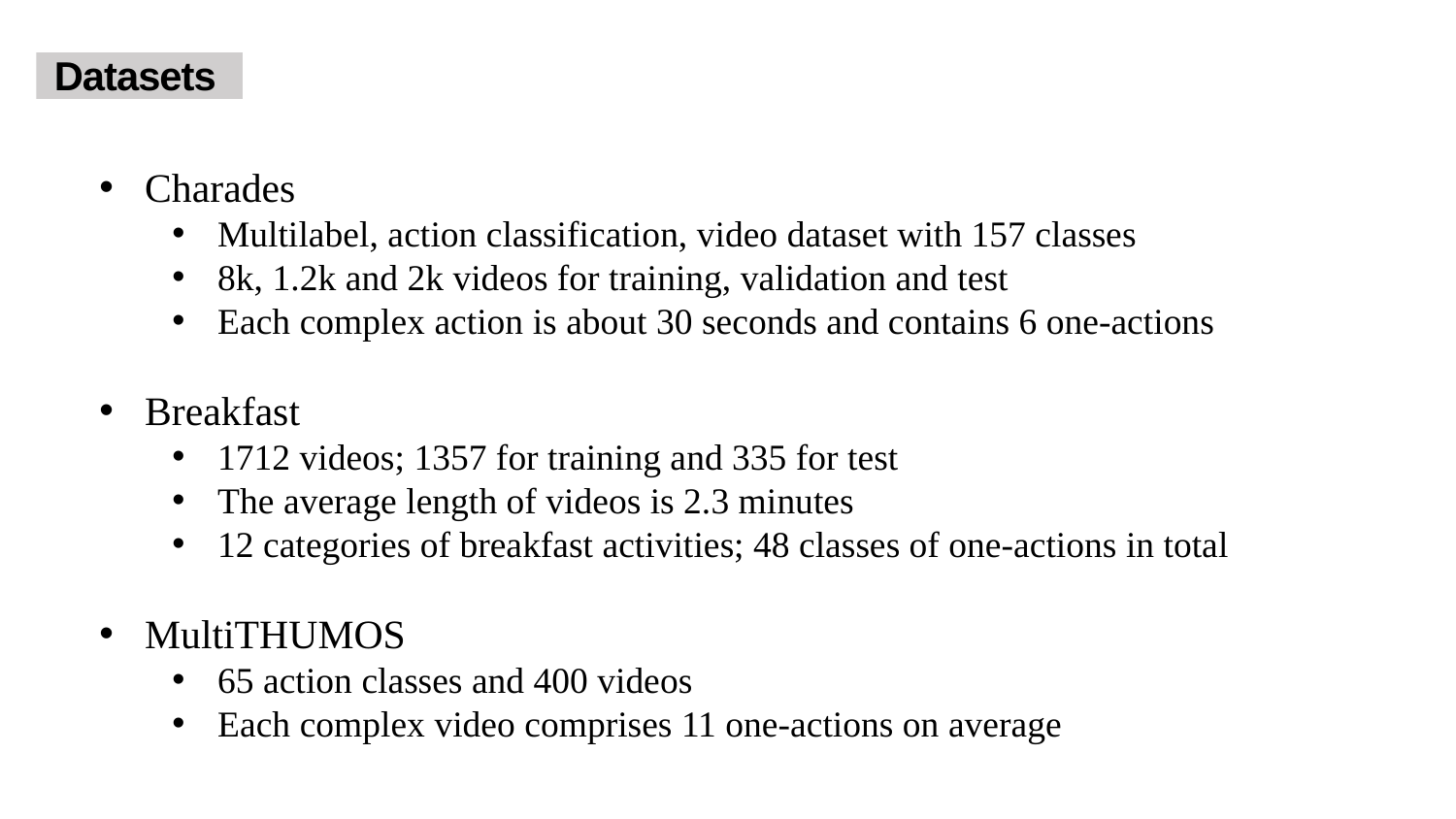

Datasets
Charades
Multilabel, action classification, video dataset with 157 classes
8k, 1.2k and 2k videos for training, validation and test
Each complex action is about 30 seconds and contains 6 one-actions

Breakfast
1712 videos; 1357 for training and 335 for test
The average length of videos is 2.3 minutes
12 categories of breakfast activities; 48 classes of one-actions in total

MultiTHUMOS
65 action classes and 400 videos
Each complex video comprises 11 one-actions on average